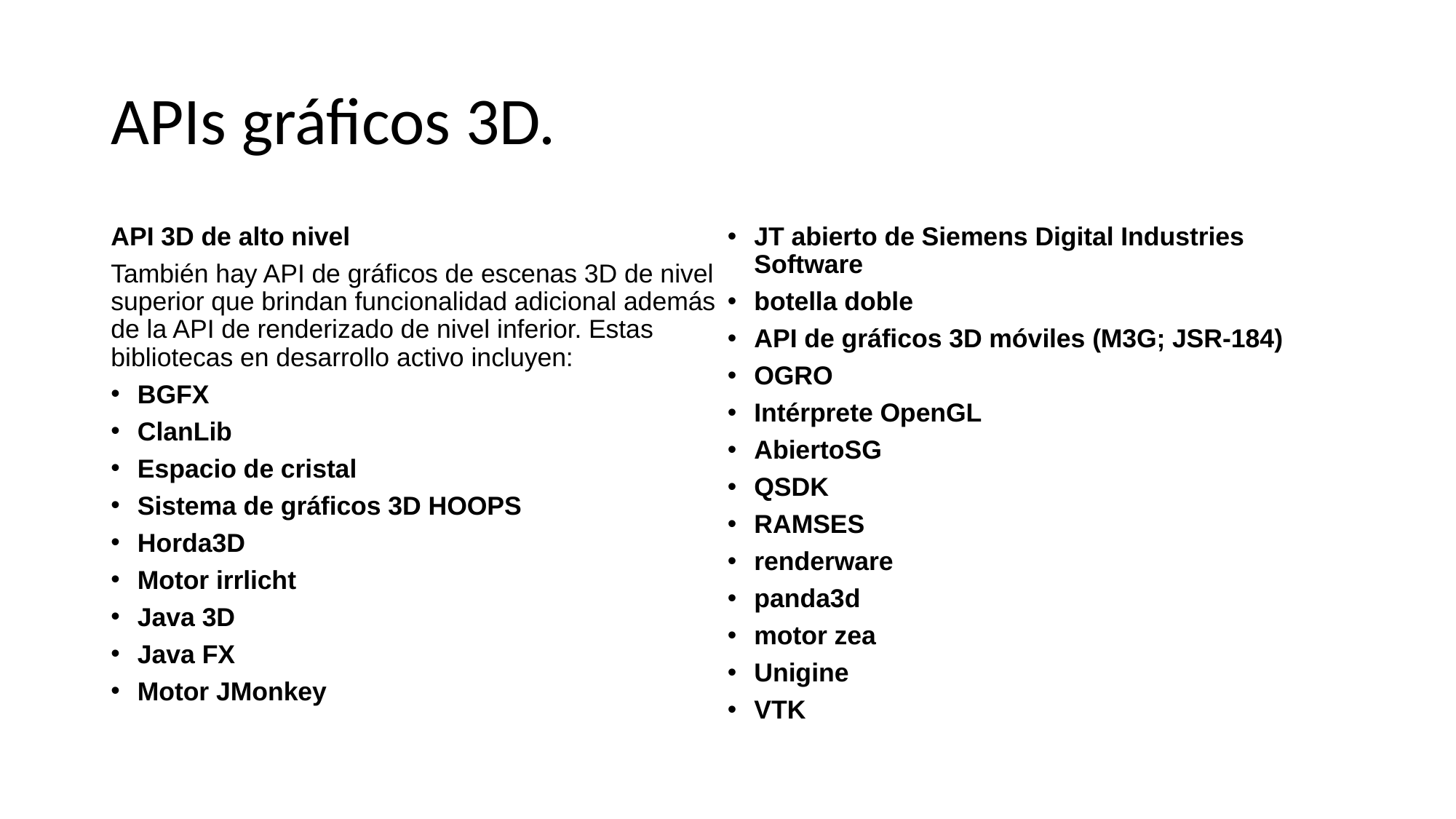

# APIs gráficos 3D.
API 3D de alto nivel
También hay API de gráficos de escenas 3D de nivel superior que brindan funcionalidad adicional además de la API de renderizado de nivel inferior. Estas bibliotecas en desarrollo activo incluyen:
BGFX
ClanLib
Espacio de cristal
Sistema de gráficos 3D HOOPS
Horda3D
Motor irrlicht
Java 3D
Java FX
Motor JMonkey
JT abierto de Siemens Digital Industries Software
botella doble
API de gráficos 3D móviles (M3G; JSR-184)
OGRO
Intérprete OpenGL
AbiertoSG
QSDK
RAMSES
renderware
panda3d
motor zea
Unigine
VTK